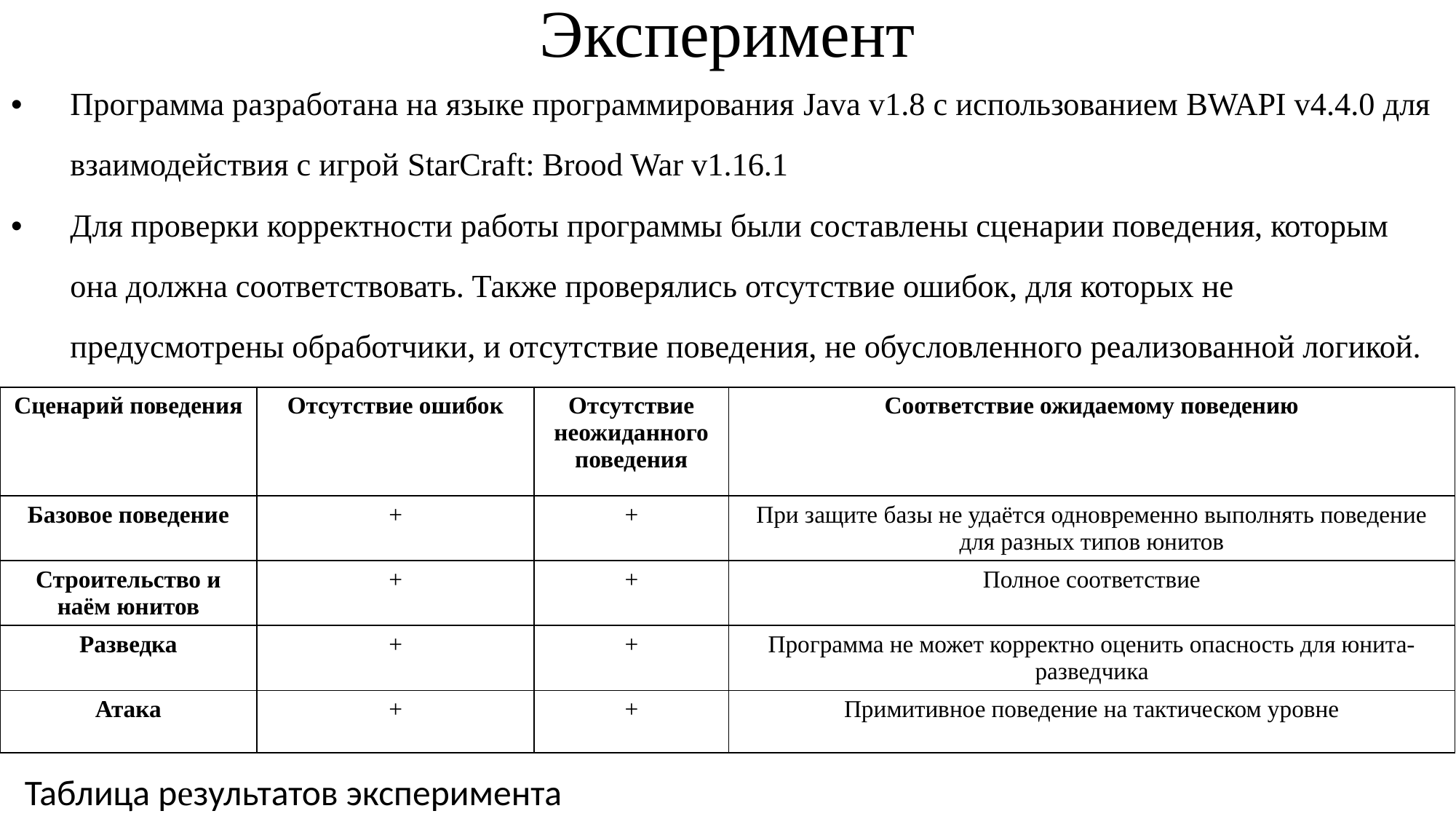

# Эксперимент
Программа разработана на языке программирования Java v1.8 с использованием BWAPI v4.4.0 для взаимодействия с игрой StarCraft: Brood War v1.16.1
Для проверки корректности работы программы были составлены сценарии поведения, которым она должна соответствовать. Также проверялись отсутствие ошибок, для которых не предусмотрены обработчики, и отсутствие поведения, не обусловленного реализованной логикой.
| Сценарий поведения | Отсутствие ошибок | Отсутствие неожиданного поведения | Соответствие ожидаемому поведению |
| --- | --- | --- | --- |
| Базовое поведение | + | + | При защите базы не удаётся одновременно выполнять поведение для разных типов юнитов |
| Строительство и наём юнитов | + | + | Полное соответствие |
| Разведка | + | + | Программа не может корректно оценить опасность для юнита-разведчика |
| Атака | + | + | Примитивное поведение на тактическом уровне |
Таблица результатов эксперимента